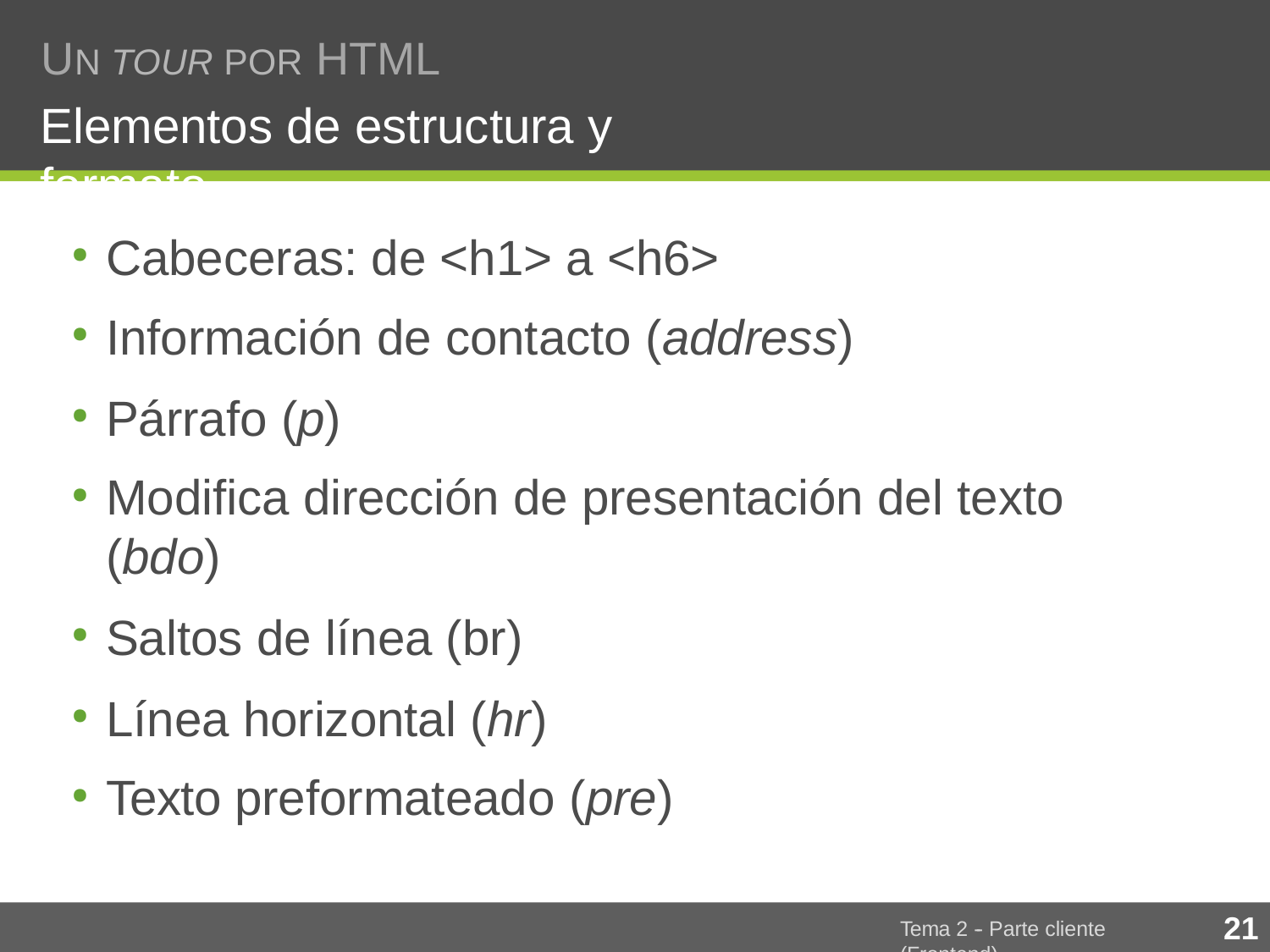

# UN TOUR POR HTML
Elementos de estructura y formato
Cabeceras: de <h1> a <h6>
Información de contacto (address)
Párrafo (p)
Modiﬁca dirección de presentación del texto (bdo)
Saltos de línea (br)
Línea horizontal (hr)
Texto preformateado (pre)
21
Tema 2 -­‐ Parte cliente (Frontend)